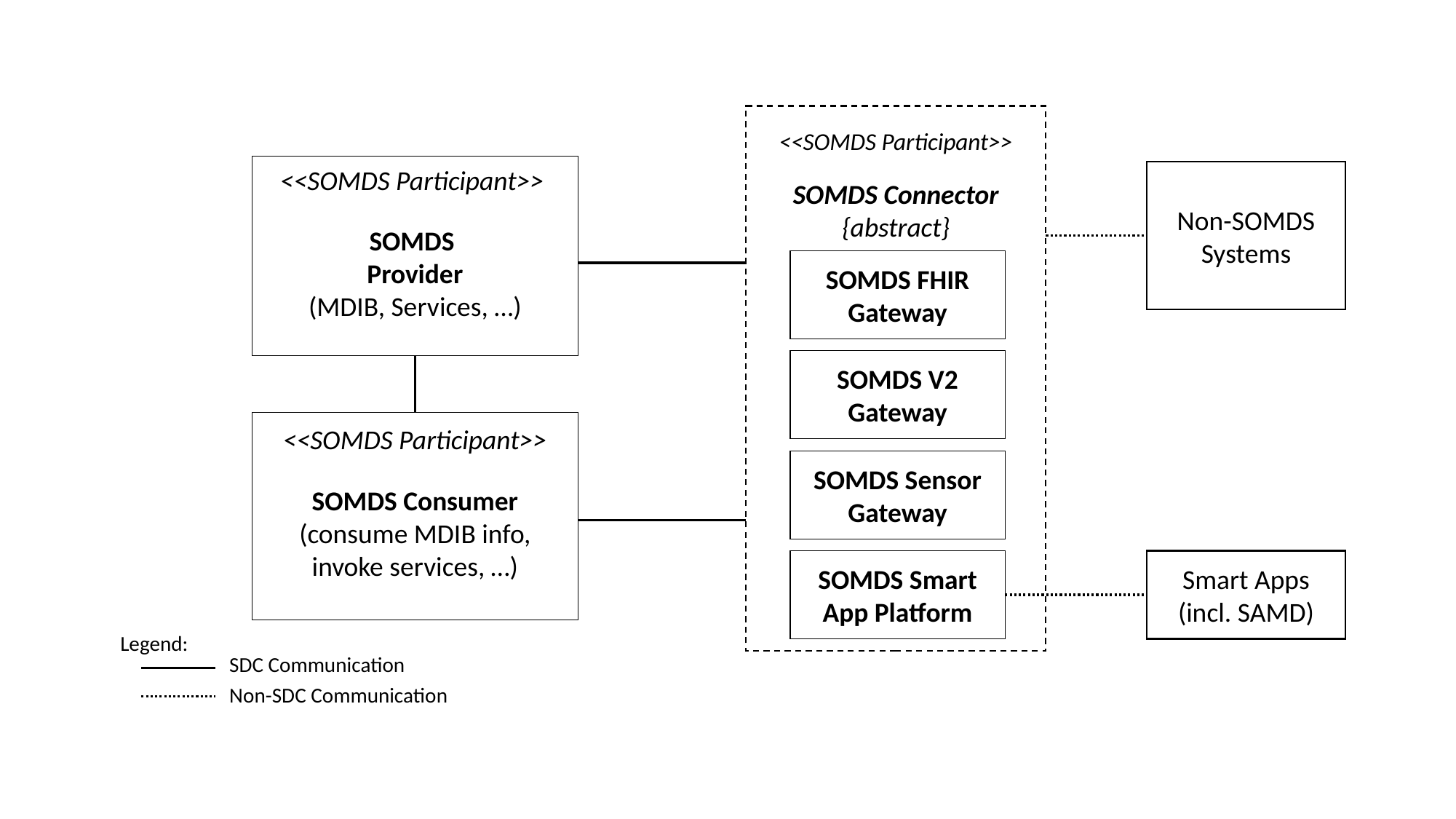

SOMDS Connector {abstract}
<<SOMDS Participant>>

SOMDS
Provider
(MDIB, Services, …)
<<SOMDS Participant>>
Non-SOMDS Systems
SOMDS FHIR Gateway
SOMDS V2 Gateway

SOMDS Consumer
(consume MDIB info, invoke services, …)
<<SOMDS Participant>>
SOMDS Sensor Gateway
SOMDS Smart App Platform
Smart Apps
(incl. SAMD)
Legend:
SDC Communication
Non-SDC Communication